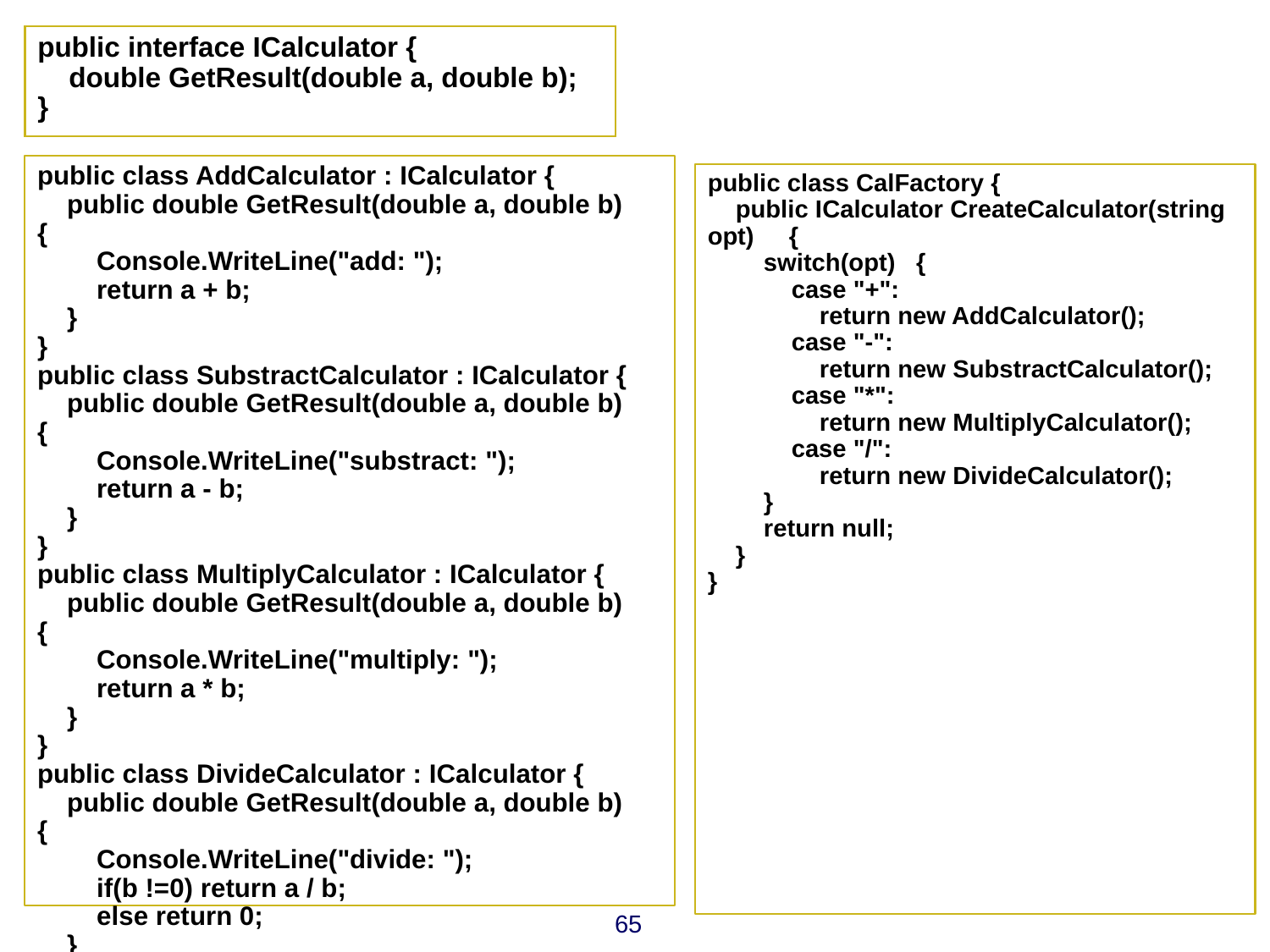

public interface ICalculator {
    double GetResult(double a, double b);
}

public class AddCalculator : ICalculator {
    public double GetResult(double a, double b)    {
        Console.WriteLine("add: ");
        return a + b;
    }
}
public class SubstractCalculator : ICalculator {
    public double GetResult(double a, double b)    {
        Console.WriteLine("substract: ");
        return a - b;
    }
}
public class MultiplyCalculator : ICalculator {
    public double GetResult(double a, double b)    {
        Console.WriteLine("multiply: ");
        return a * b;
    }
}
public class DivideCalculator : ICalculator {
    public double GetResult(double a, double b)    {
        Console.WriteLine("divide: ");
        if(b !=0) return a / b;
        else return 0;
    }
}
public class CalFactory {
    public ICalculator CreateCalculator(string opt)     {
        switch(opt)   {
            case "+":
                return new AddCalculator();
            case "-":
                return new SubstractCalculator();
            case "*":
                return new MultiplyCalculator();
            case "/":
                return new DivideCalculator();
        }
        return null;
    }
}
65